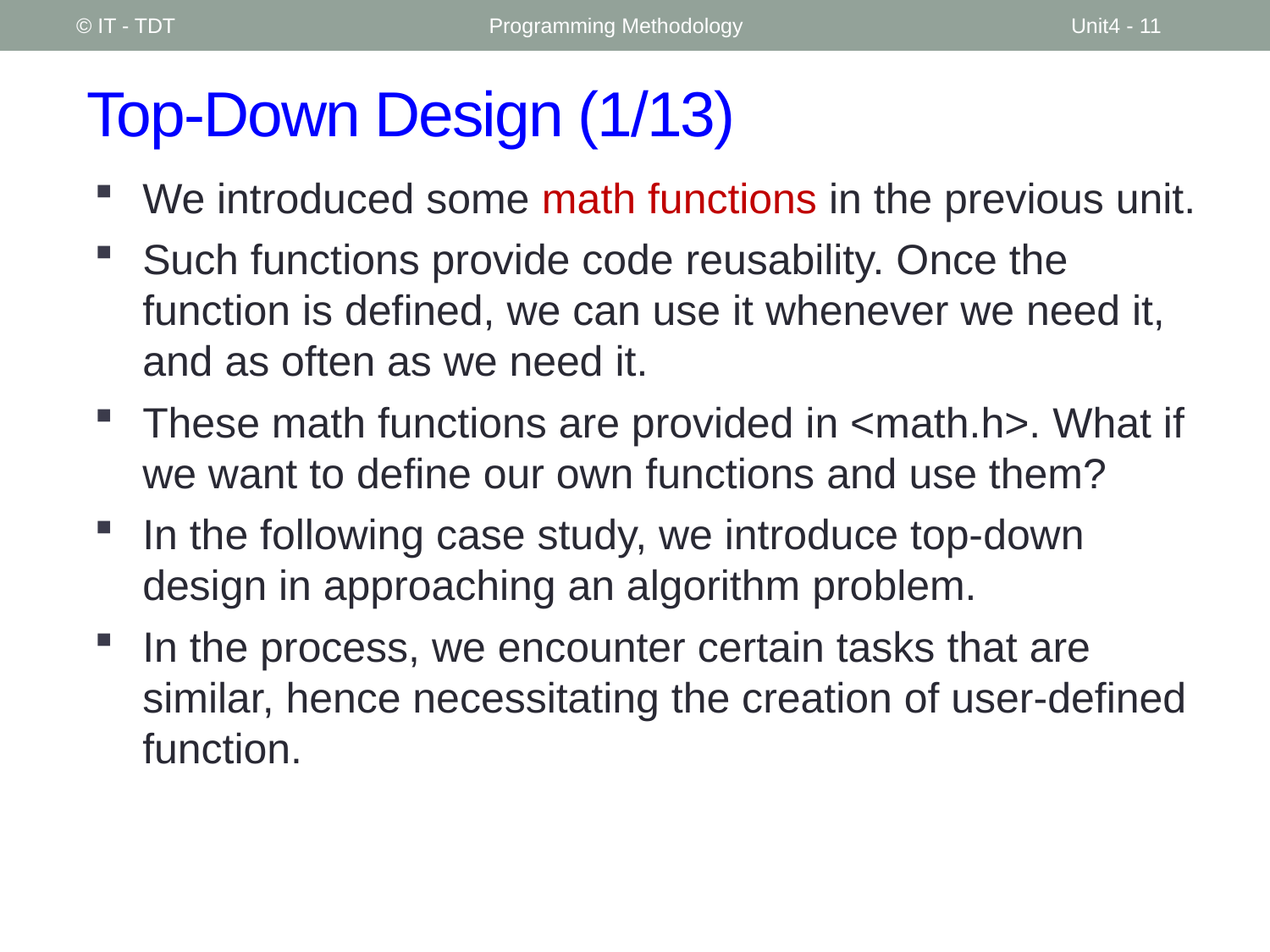

© IT - TDT
Programming Methodology
Unit4 - 11
# Top-Down Design (1/13)
We introduced some math functions in the previous unit.
Such functions provide code reusability. Once the function is defined, we can use it whenever we need it, and as often as we need it.
These math functions are provided in <math.h>. What if we want to define our own functions and use them?
In the following case study, we introduce top-down design in approaching an algorithm problem.
In the process, we encounter certain tasks that are similar, hence necessitating the creation of user-defined function.